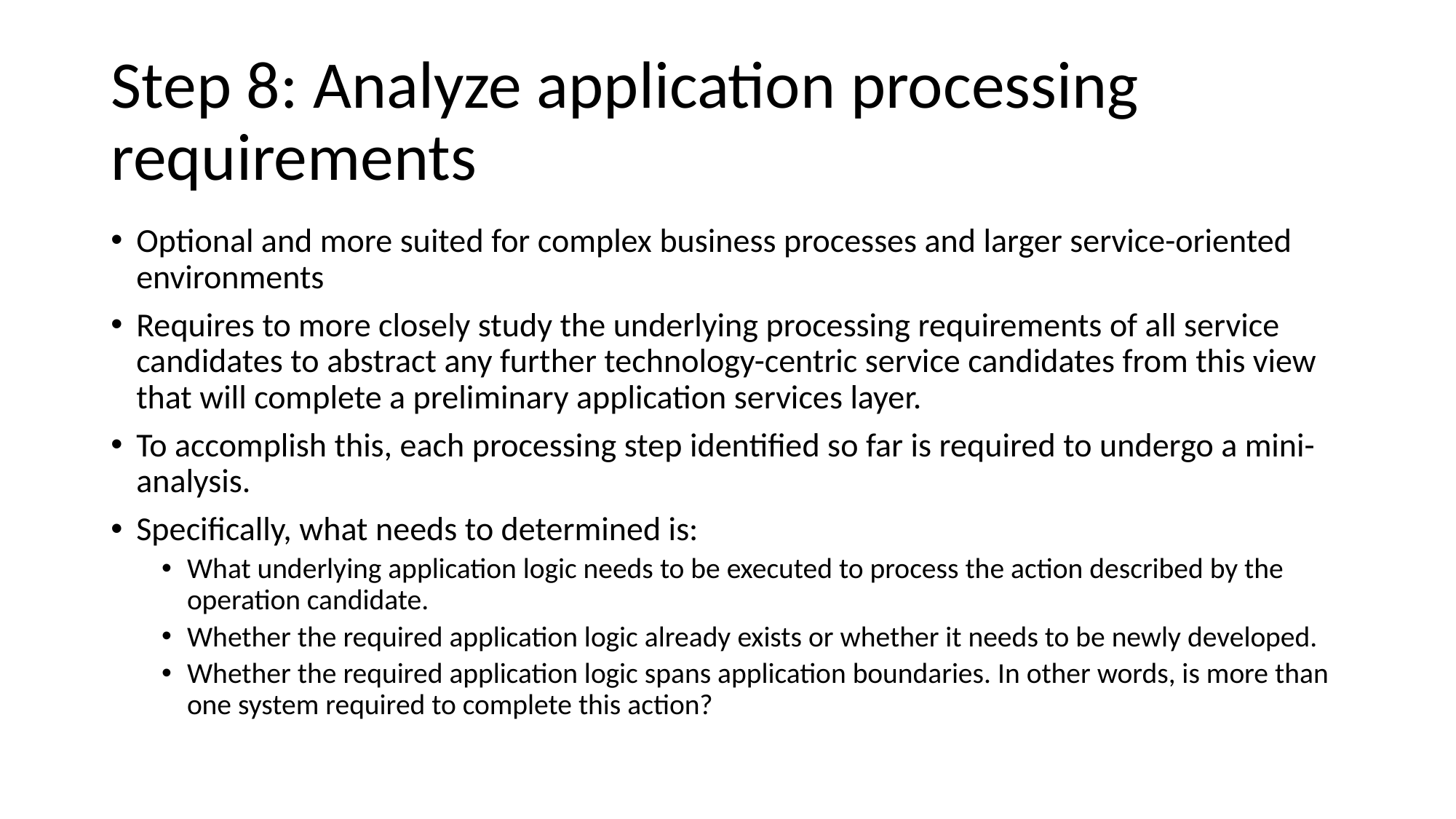

# Step 8: Analyze application processing requirements
Optional and more suited for complex business processes and larger service-oriented environments
Requires to more closely study the underlying processing requirements of all service candidates to abstract any further technology-centric service candidates from this view that will complete a preliminary application services layer.
To accomplish this, each processing step identified so far is required to undergo a mini-analysis.
Specifically, what needs to determined is:
What underlying application logic needs to be executed to process the action described by the operation candidate.
Whether the required application logic already exists or whether it needs to be newly developed.
Whether the required application logic spans application boundaries. In other words, is more than one system required to complete this action?